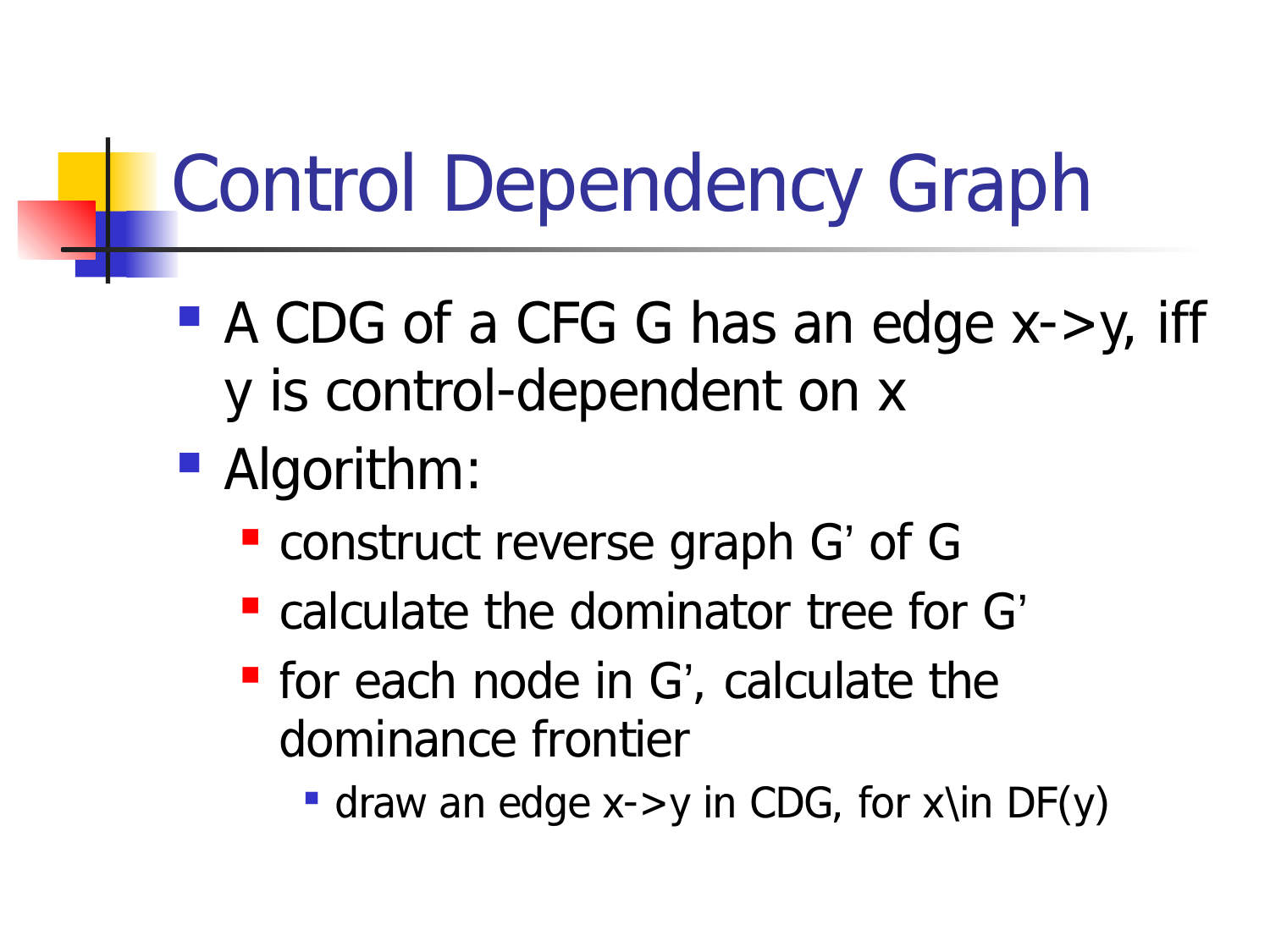

# Control Dependency Graph
A CDG of a CFG G has an edge x->y, iff y is control-dependent on x
Algorithm:
construct reverse graph G’ of G
calculate the dominator tree for G’
for each node in G’, calculate the dominance frontier
draw an edge x->y in CDG, for x\in DF(y)